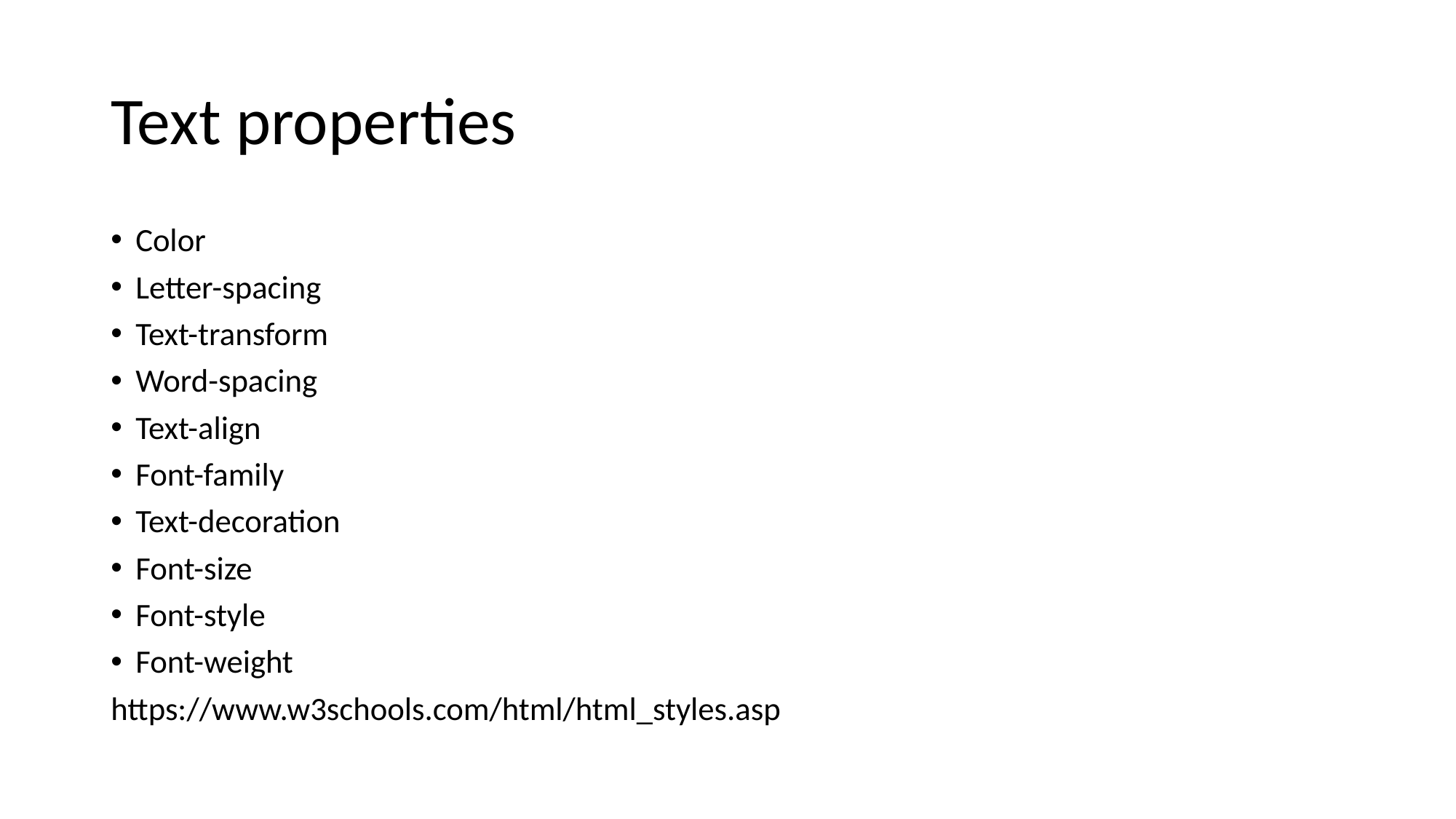

# Text properties
Color
Letter-spacing
Text-transform
Word-spacing
Text-align
Font-family
Text-decoration
Font-size
Font-style
Font-weight
https://www.w3schools.com/html/html_styles.asp